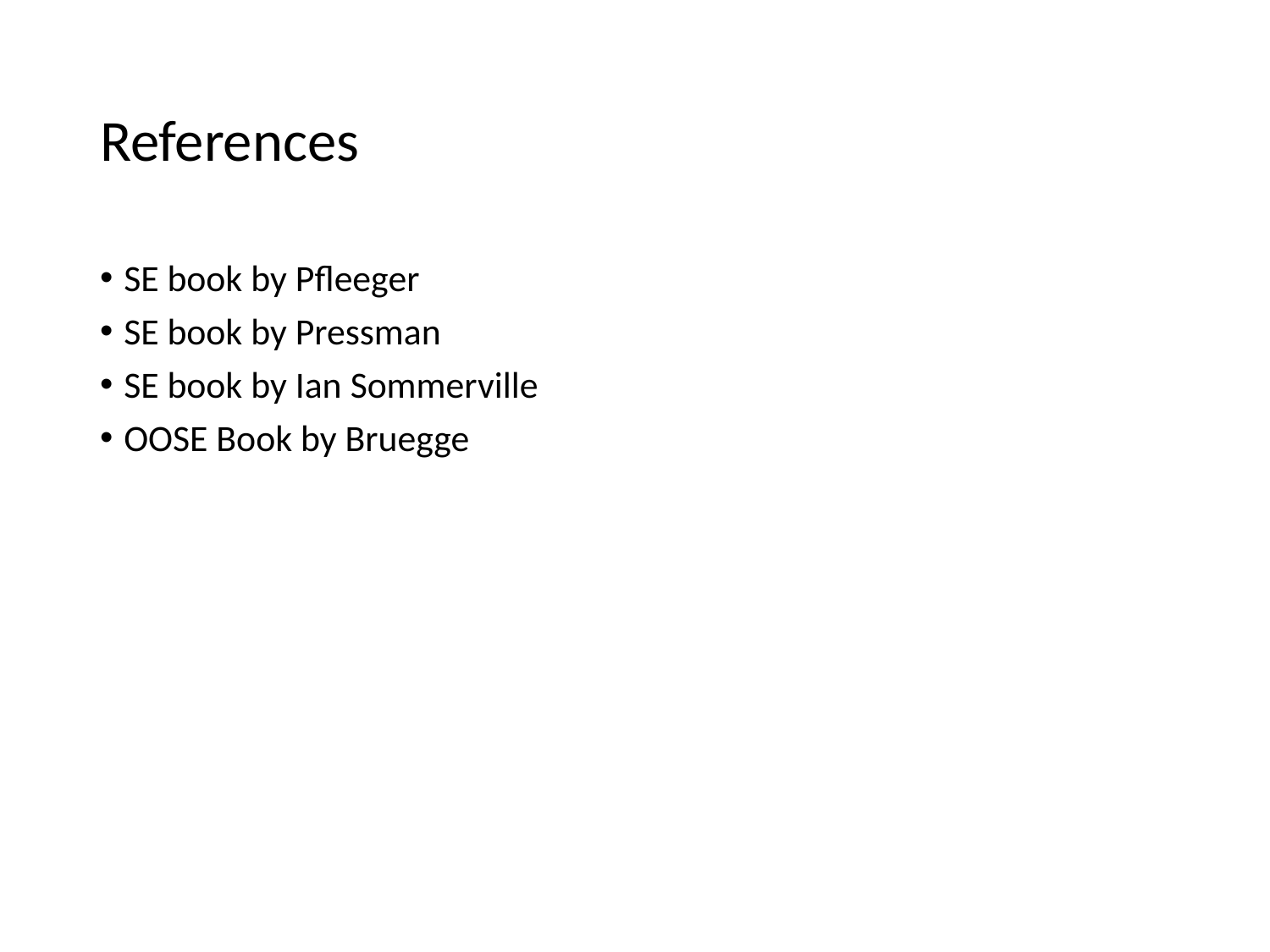

# References
SE book by Pfleeger
SE book by Pressman
SE book by Ian Sommerville
OOSE Book by Bruegge